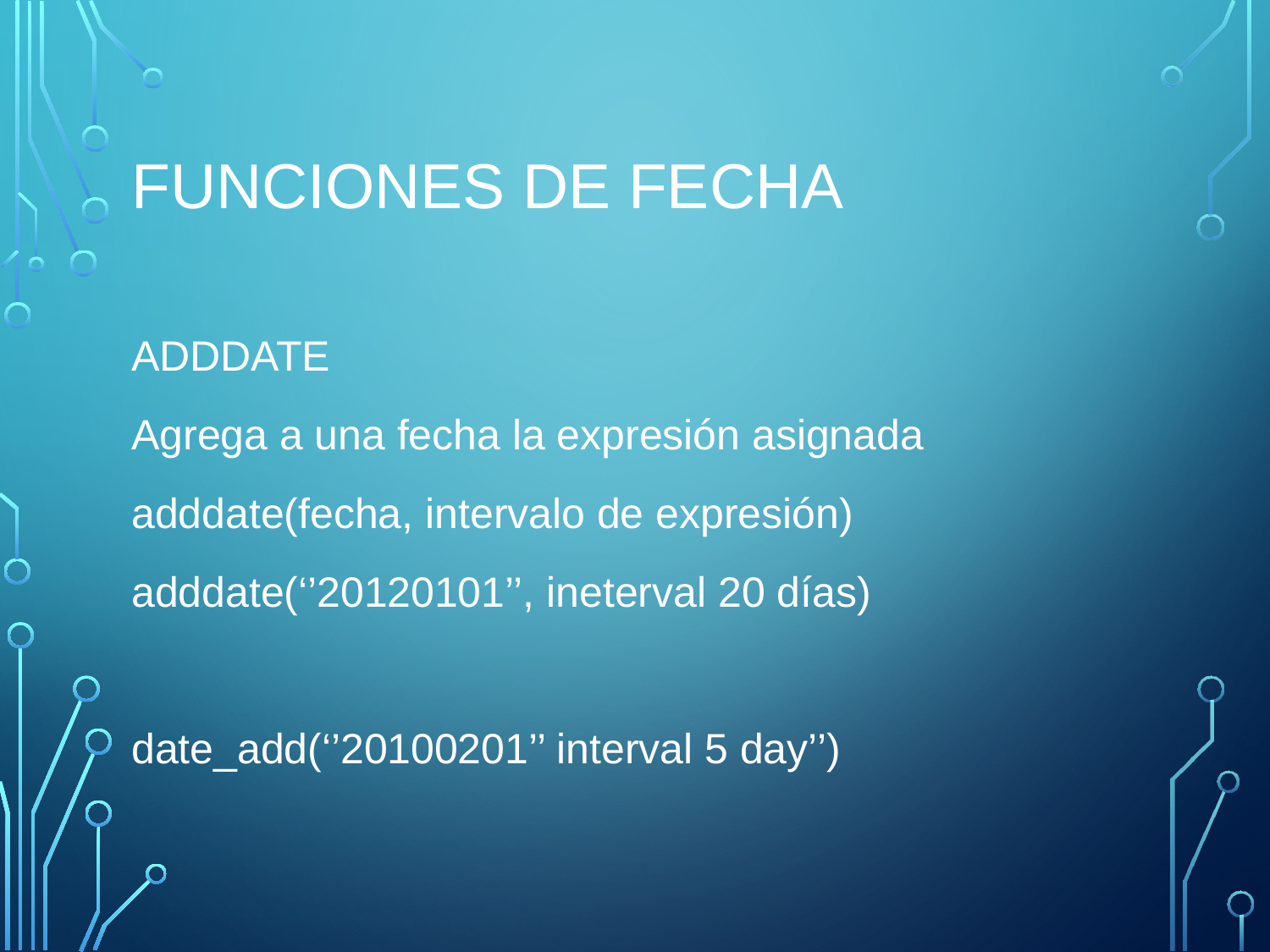

# Funciones de fecha
ADDDATE
Agrega a una fecha la expresión asignada
adddate(fecha, intervalo de expresión)
adddate(‘’20120101’’, ineterval 20 días)

date_add(‘’20100201’’ interval 5 day’’)